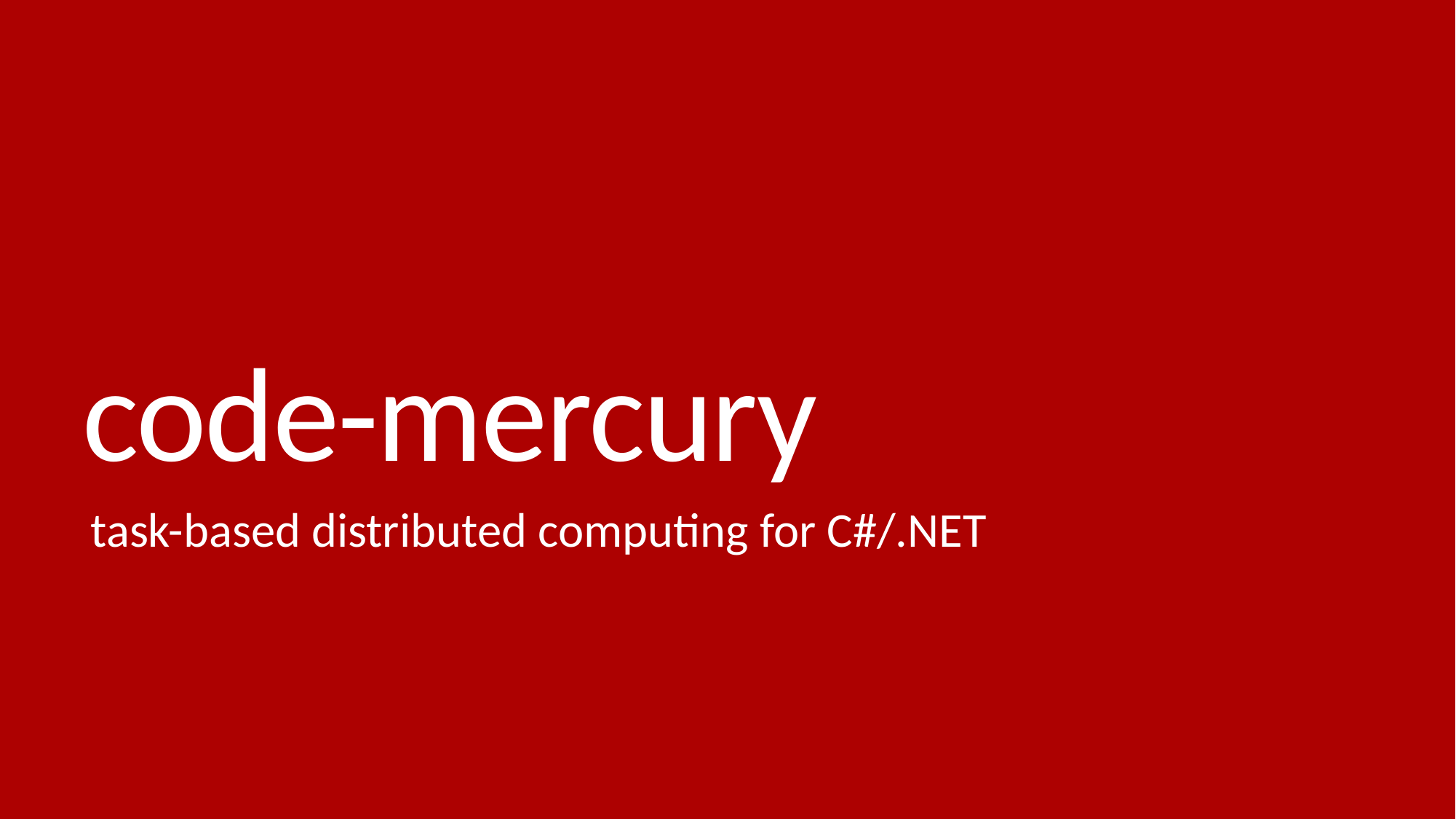

# code-mercury
task-based distributed computing for C#/.NET